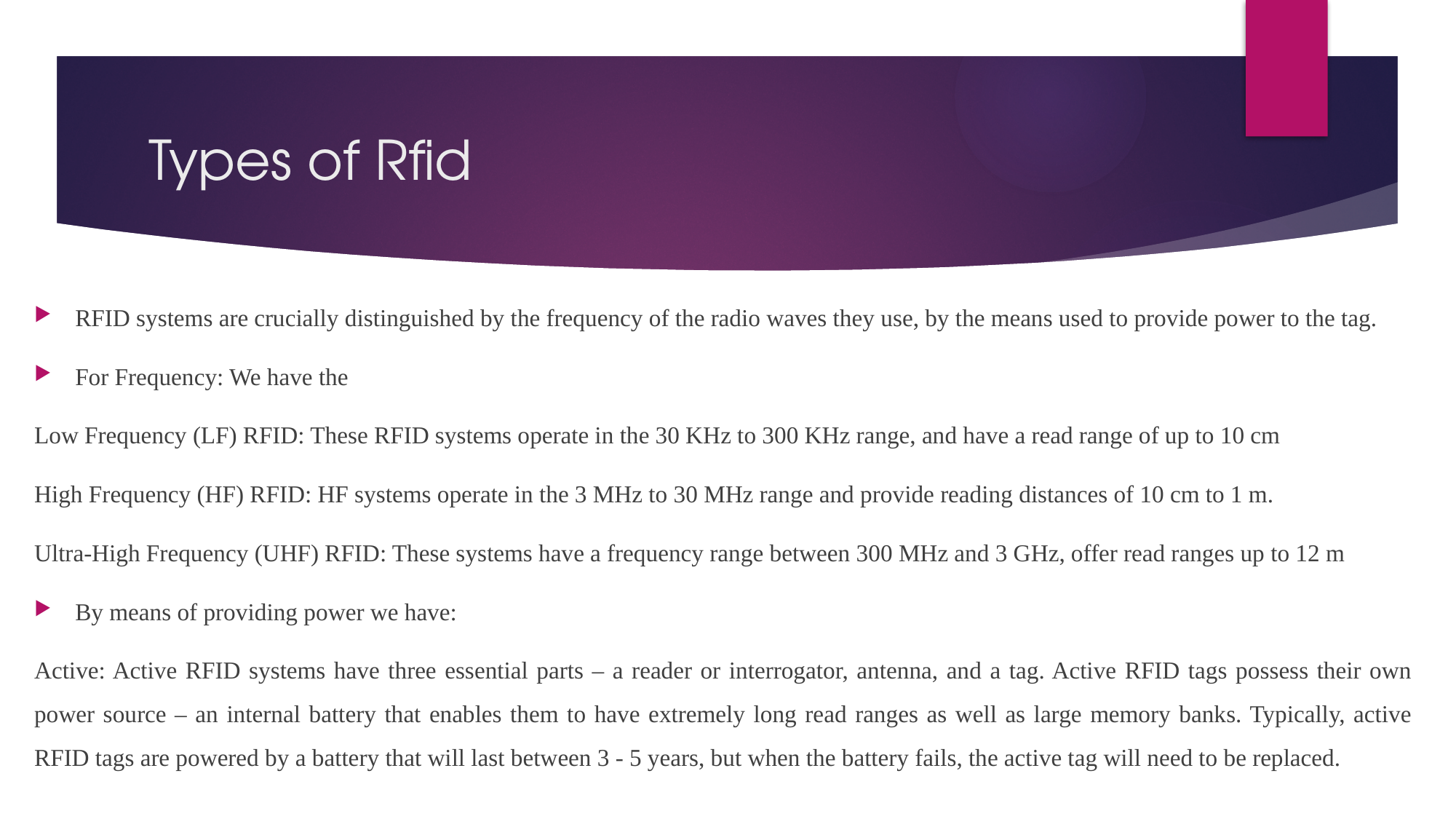

# Types of Rfid
RFID systems are crucially distinguished by the frequency of the radio waves they use, by the means used to provide power to the tag.
For Frequency: We have the
Low Frequency (LF) RFID: These RFID systems operate in the 30 KHz to 300 KHz range, and have a read range of up to 10 cm
High Frequency (HF) RFID: HF systems operate in the 3 MHz to 30 MHz range and provide reading distances of 10 cm to 1 m.
Ultra-High Frequency (UHF) RFID: These systems have a frequency range between 300 MHz and 3 GHz, offer read ranges up to 12 m
By means of providing power we have:
Active: Active RFID systems have three essential parts – a reader or interrogator, antenna, and a tag. Active RFID tags possess their own power source – an internal battery that enables them to have extremely long read ranges as well as large memory banks. Typically, active RFID tags are powered by a battery that will last between 3 - 5 years, but when the battery fails, the active tag will need to be replaced.